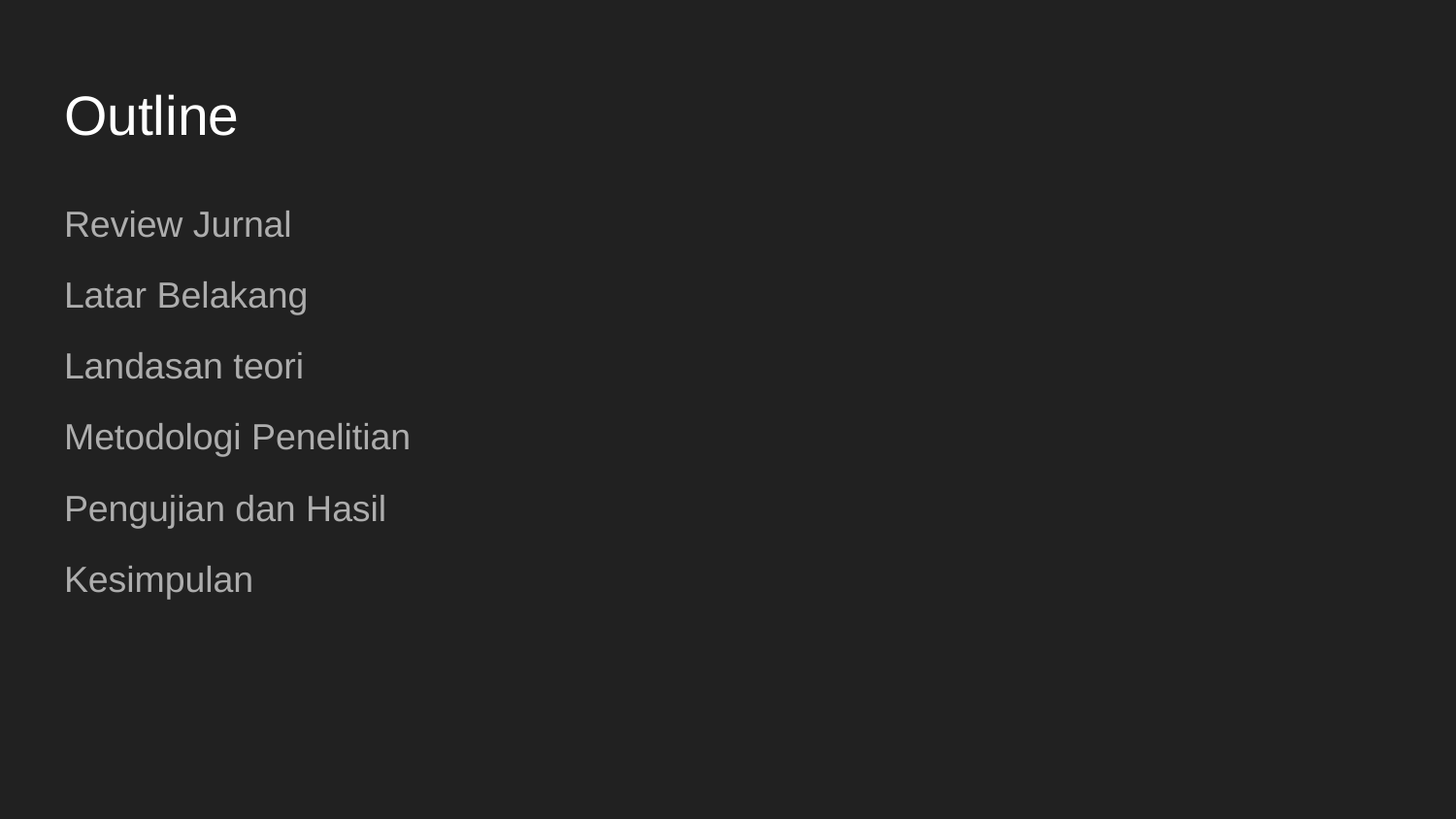

# Outline
Review Jurnal
Latar Belakang
Landasan teori
Metodologi Penelitian
Pengujian dan Hasil
Kesimpulan